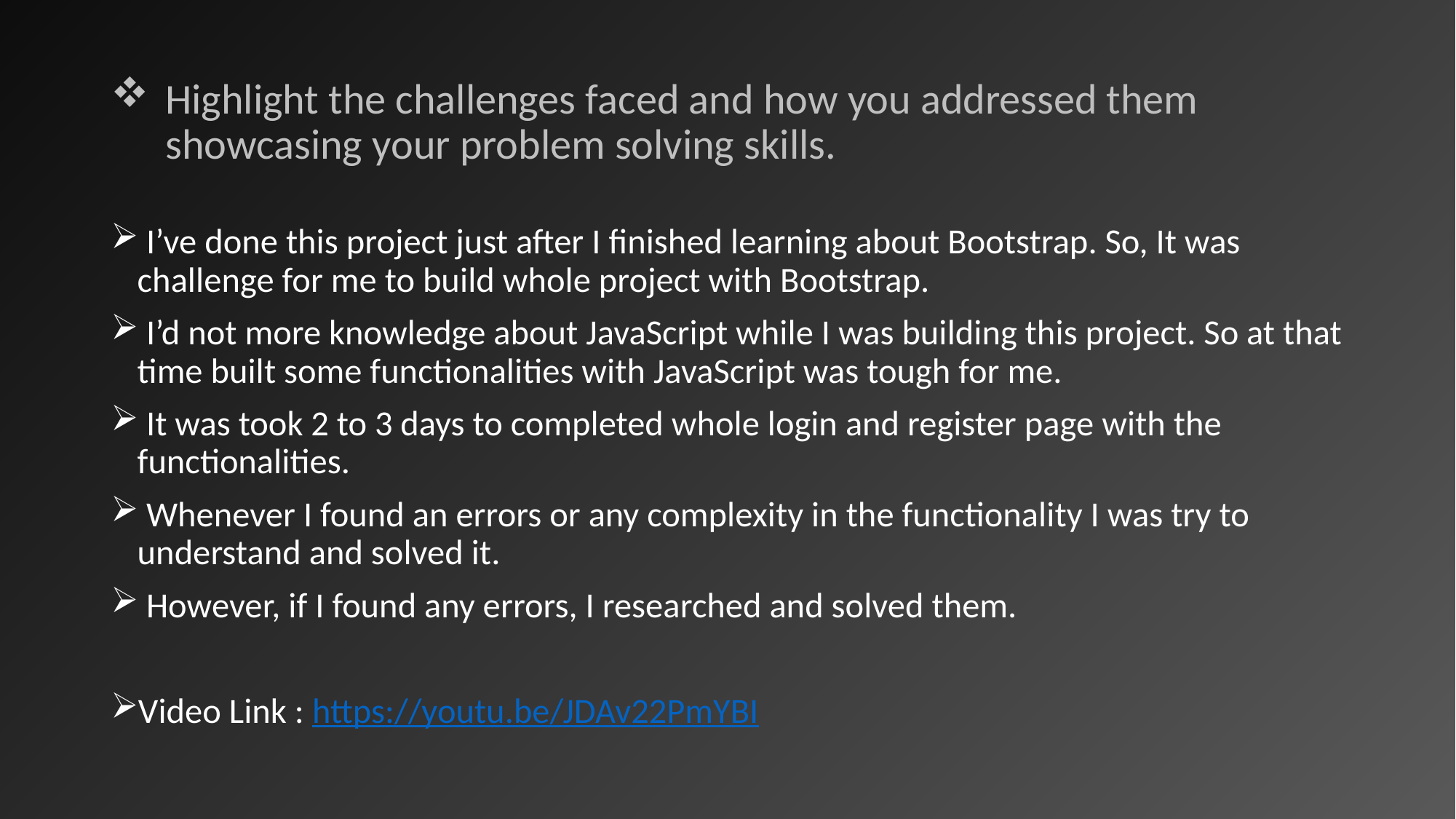

# Highlight the challenges faced and how you addressed them showcasing your problem solving skills.
 I’ve done this project just after I finished learning about Bootstrap. So, It was challenge for me to build whole project with Bootstrap.
 I’d not more knowledge about JavaScript while I was building this project. So at that time built some functionalities with JavaScript was tough for me.
 It was took 2 to 3 days to completed whole login and register page with the functionalities.
 Whenever I found an errors or any complexity in the functionality I was try to understand and solved it.
 However, if I found any errors, I researched and solved them.

Video Link : https://youtu.be/JDAv22PmYBI